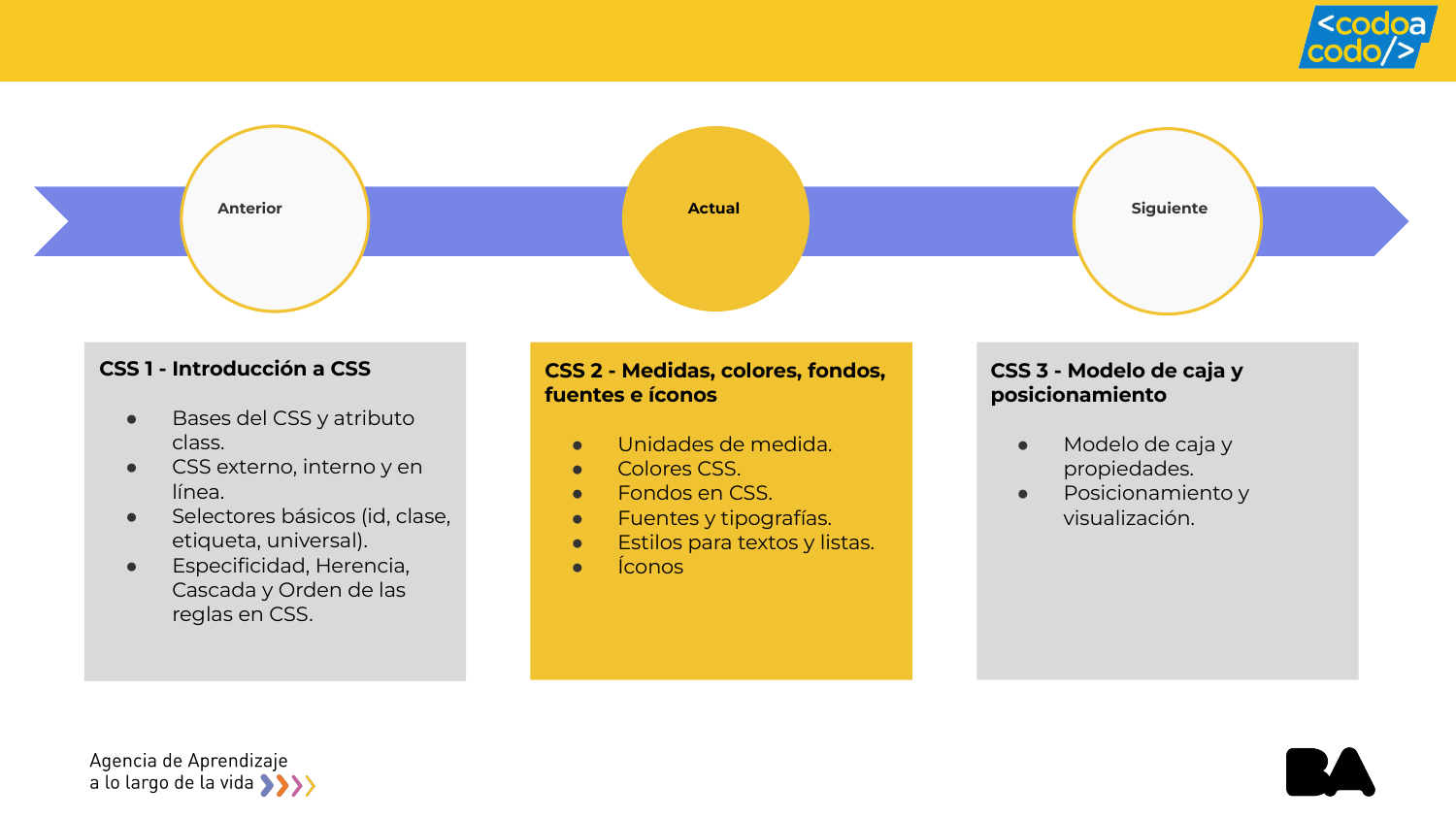

# Anterior
Actual
Siguiente
CSS 1 - Introducción a CSS

Bases del CSS y atributo class.
CSS externo, interno y en línea.
Selectores básicos (id, clase, etiqueta, universal).
Especificidad, Herencia, Cascada y Orden de las reglas en CSS.
CSS 2 - Medidas, colores, fondos, fuentes e íconos

Unidades de medida.
Colores CSS.
Fondos en CSS.
Fuentes y tipografías.
Estilos para textos y listas.
Íconos

CSS 3 - Modelo de caja y posicionamiento

Modelo de caja y propiedades.
Posicionamiento y visualización.